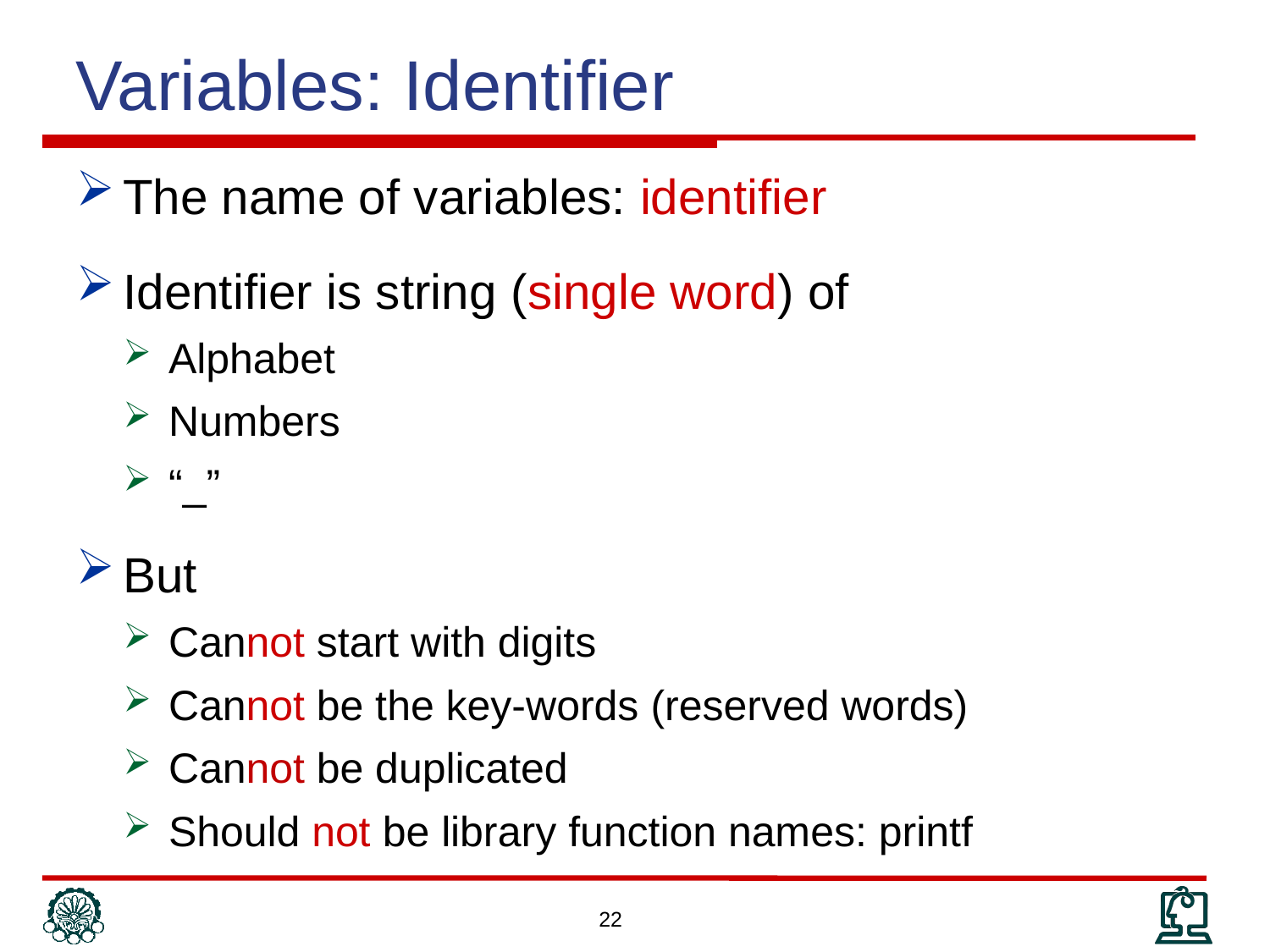

Variables: Identifier
The name of variables: identifier
Identifier is string (single word) of
Alphabet
Numbers
“_”
But
Cannot start with digits
Cannot be the key-words (reserved words)
Cannot be duplicated
Should not be library function names: printf
22